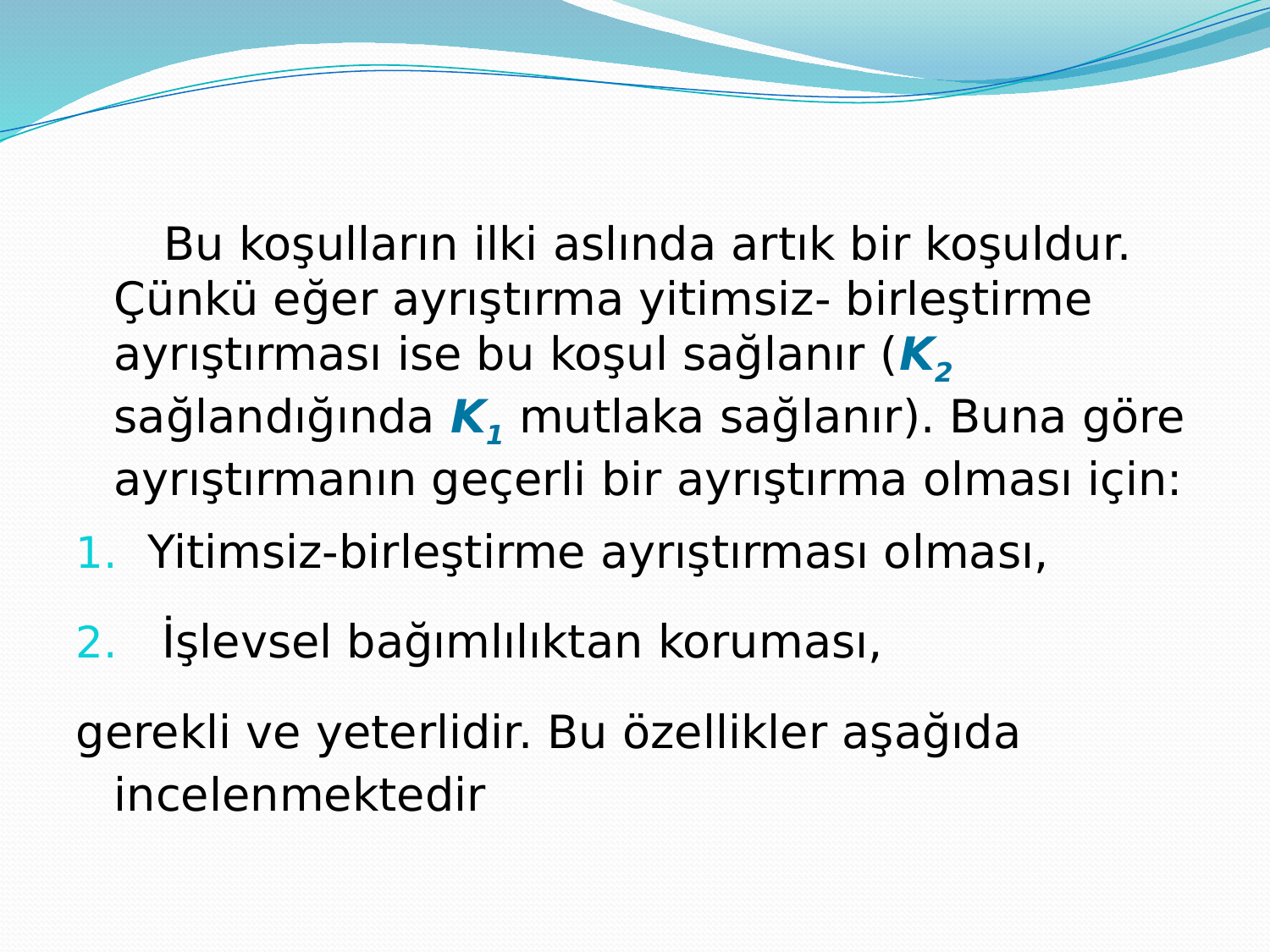

Bu koşulların ilki aslında artık bir koşuldur.  Çünkü eğer ayrıştırma yitimsiz- birleştirme ayrıştırması ise bu koşul sağlanır (K2 sağlandığında K1 mutlaka sağlanır). Buna göre ayrıştırmanın geçerli bir ayrıştırma olması için:
Yitimsiz-birleştirme ayrıştırması olması,
 İşlevsel bağımlılıktan koruması,
gerekli ve yeterlidir. Bu özellikler aşağıda incelenmektedir